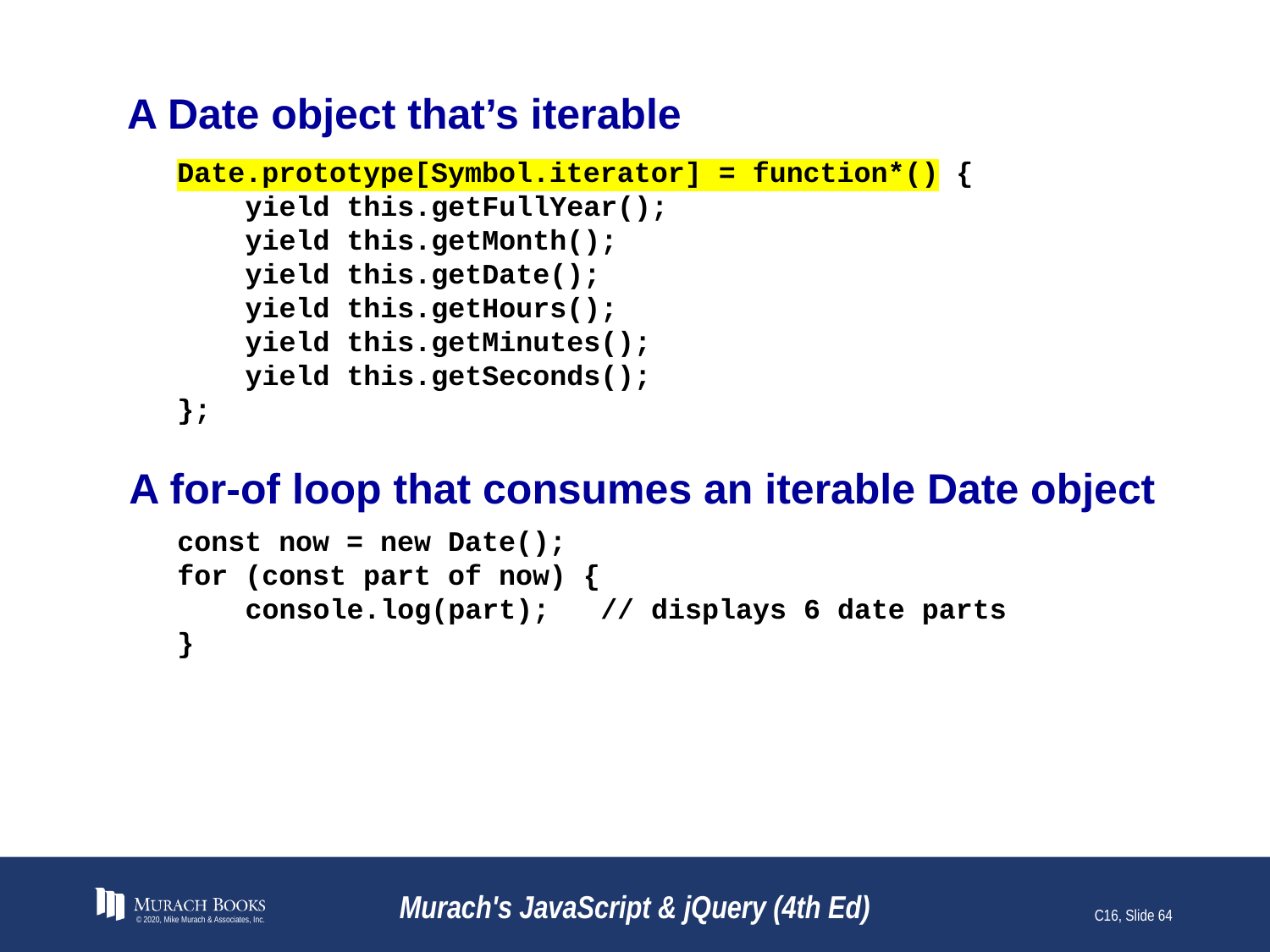

# A Date object that’s iterable
Date.prototype[Symbol.iterator] = function*() {
    yield this.getFullYear();
    yield this.getMonth();
    yield this.getDate();
    yield this.getHours();
    yield this.getMinutes();
    yield this.getSeconds();
};
A for-of loop that consumes an iterable Date object
const now = new Date();
for (const part of now) {
    console.log(part);   // displays 6 date parts
}

© 2020, Mike Murach & Associates, Inc.
Murach's JavaScript & jQuery (4th Ed)

C16, Slide 64